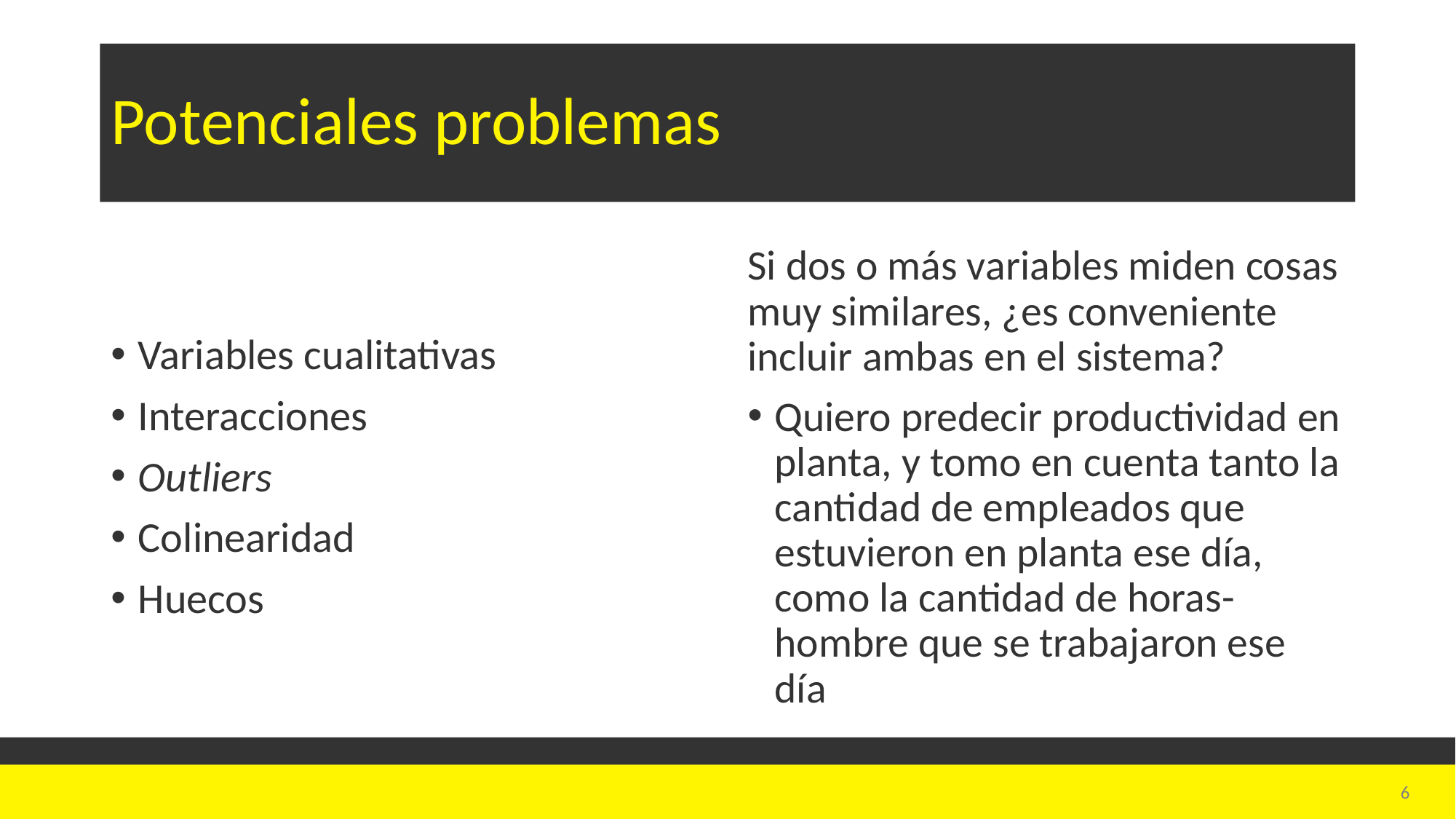

# Potenciales problemas
Variables cualitativas
Interacciones
Outliers
Colinearidad
Huecos
Si dos o más variables miden cosas muy similares, ¿es conveniente incluir ambas en el sistema?
Quiero predecir productividad en planta, y tomo en cuenta tanto la cantidad de empleados que estuvieron en planta ese día, como la cantidad de horas-hombre que se trabajaron ese día